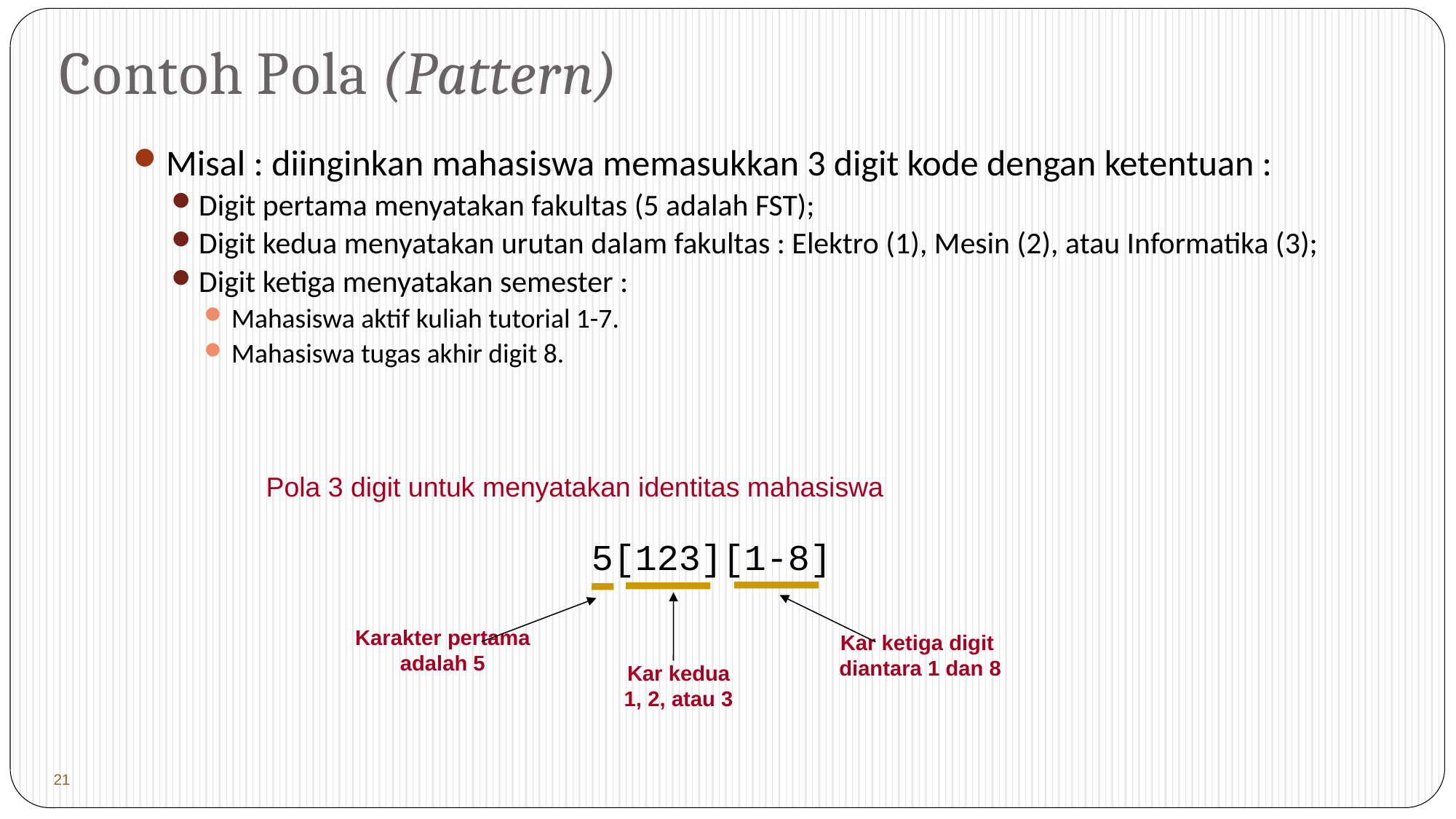

# Contoh Pola (Pattern)
Misal : diinginkan mahasiswa memasukkan 3 digit kode dengan ketentuan :
Digit pertama menyatakan fakultas (5 adalah FST);
Digit kedua menyatakan urutan dalam fakultas : Elektro (1), Mesin (2), atau Informatika (3);
Digit ketiga menyatakan semester :
Mahasiswa aktif kuliah tutorial 1-7.
Mahasiswa tugas akhir digit 8.
Pola 3 digit untuk menyatakan identitas mahasiswa
5[123][1-8]

Kar ketiga digit
diantara 1 dan 8

Kar kedua
1, 2, atau 3

Karakter pertama
adalah 5

 21